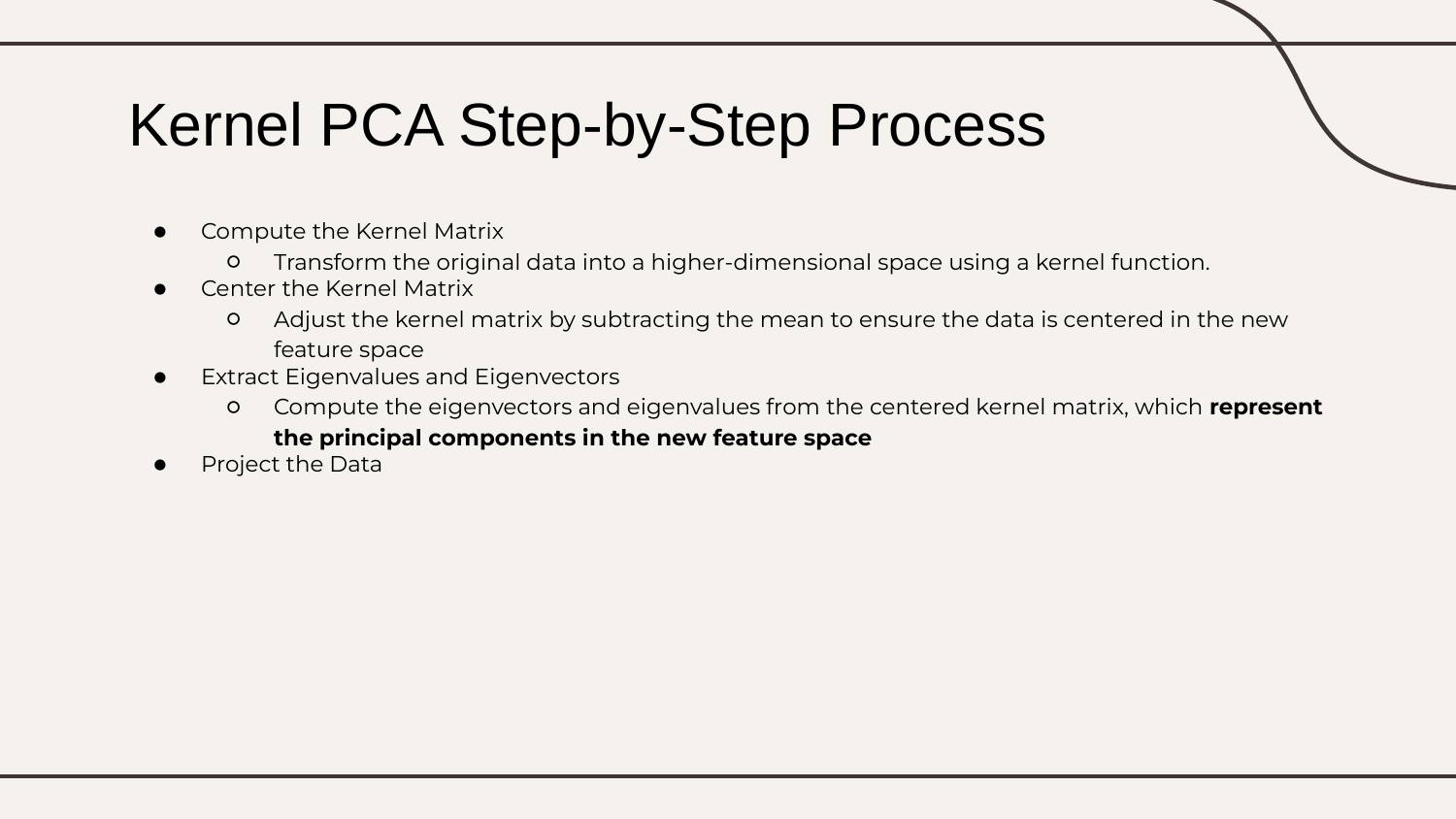

# Kernel PCA Step-by-Step Process
Compute the Kernel Matrix
Transform the original data into a higher-dimensional space using a kernel function.
Center the Kernel Matrix
Adjust the kernel matrix by subtracting the mean to ensure the data is centered in the new feature space
Extract Eigenvalues and Eigenvectors
Compute the eigenvectors and eigenvalues from the centered kernel matrix, which represent the principal components in the new feature space
Project the Data